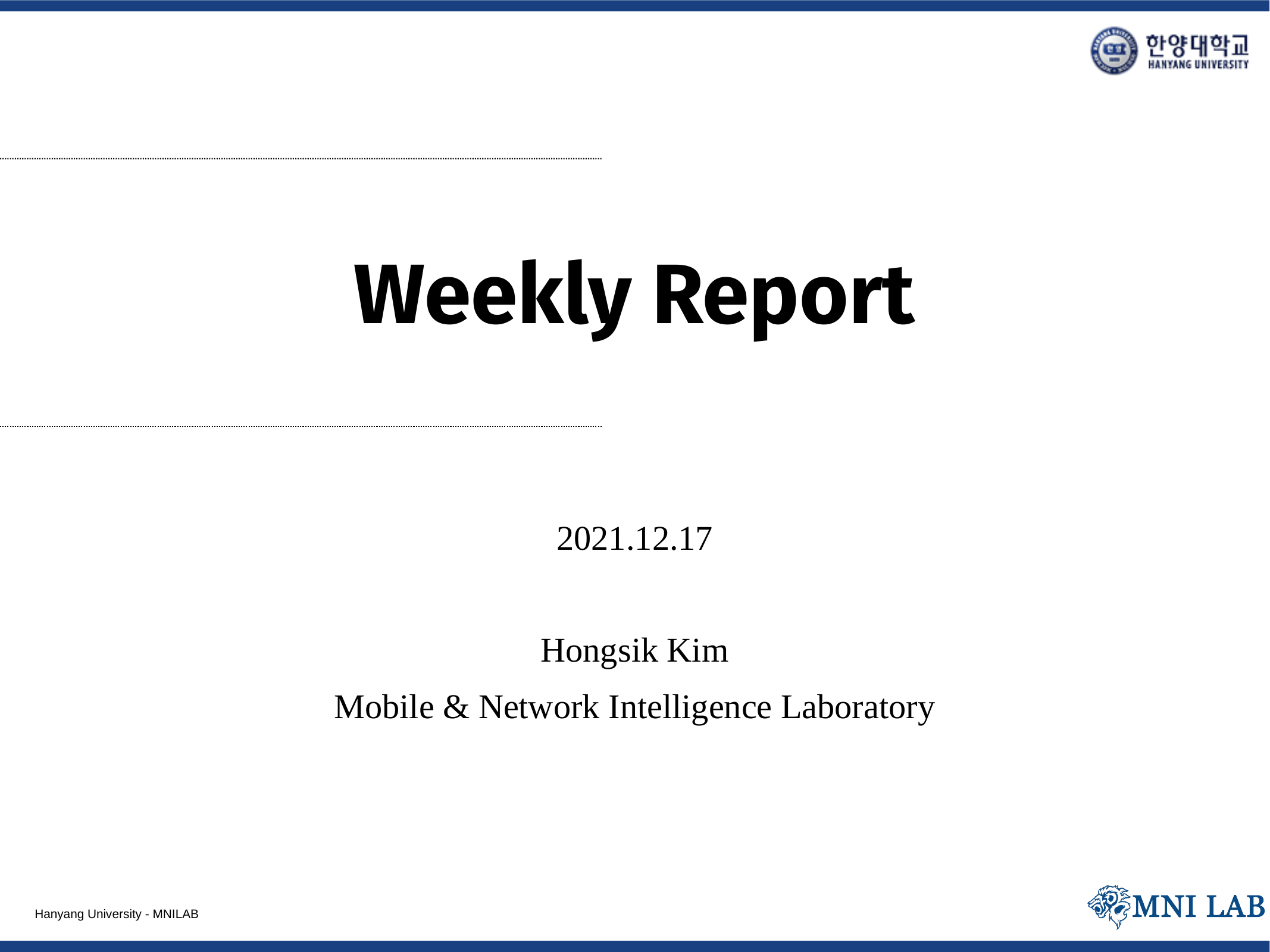

# Weekly Report
2021.12.17

Hongsik Kim
Mobile & Network Intelligence Laboratory